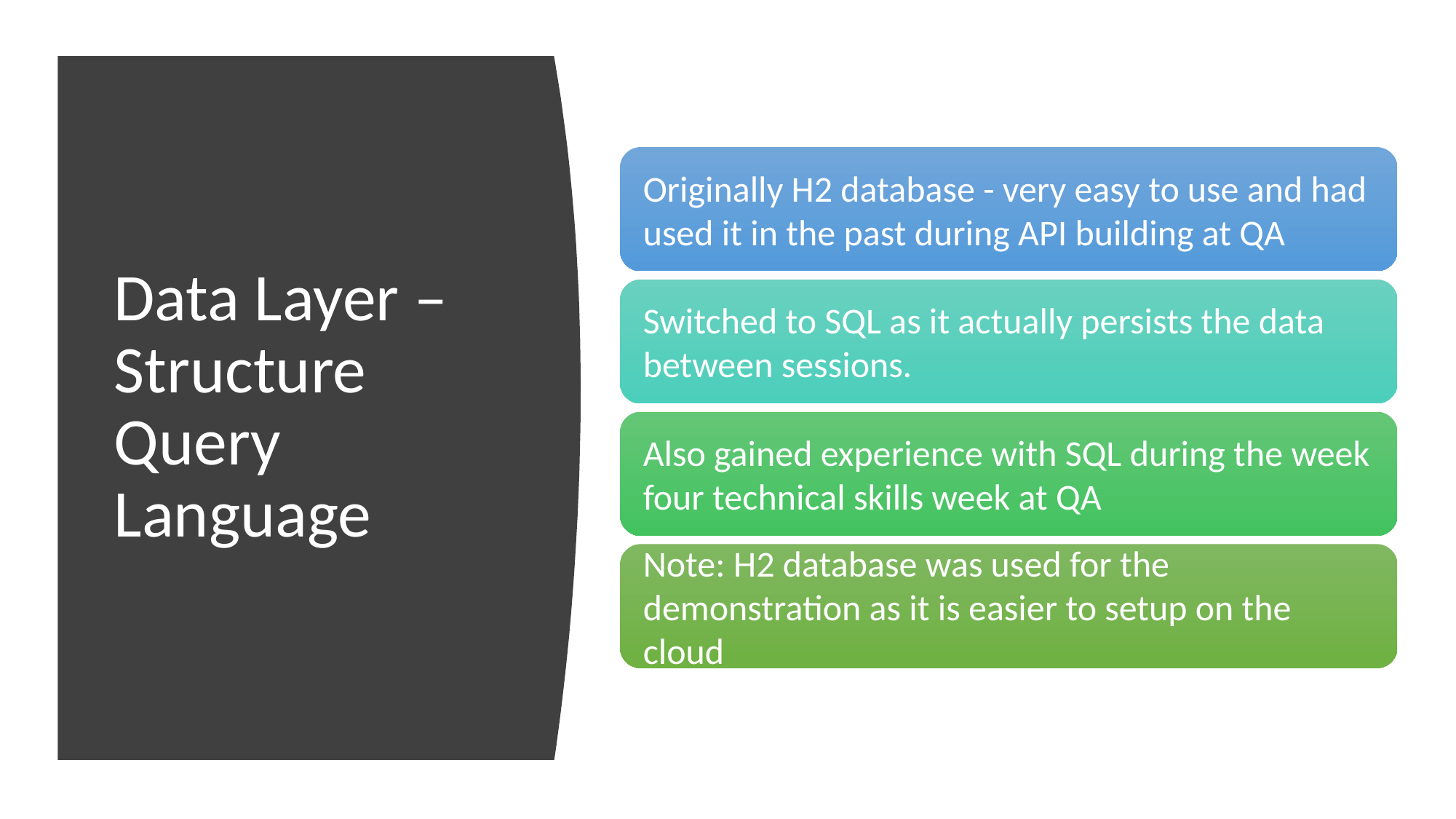

Originally H2 database - very easy to use and had used it in the past during API building at QA
Switched to SQL as it actually persists the data between sessions.
Also gained experience with SQL during the week four technical skills week at QA
Note: H2 database was used for the demonstration as it is easier to setup on the cloud

# Data Layer – Structure Query Language